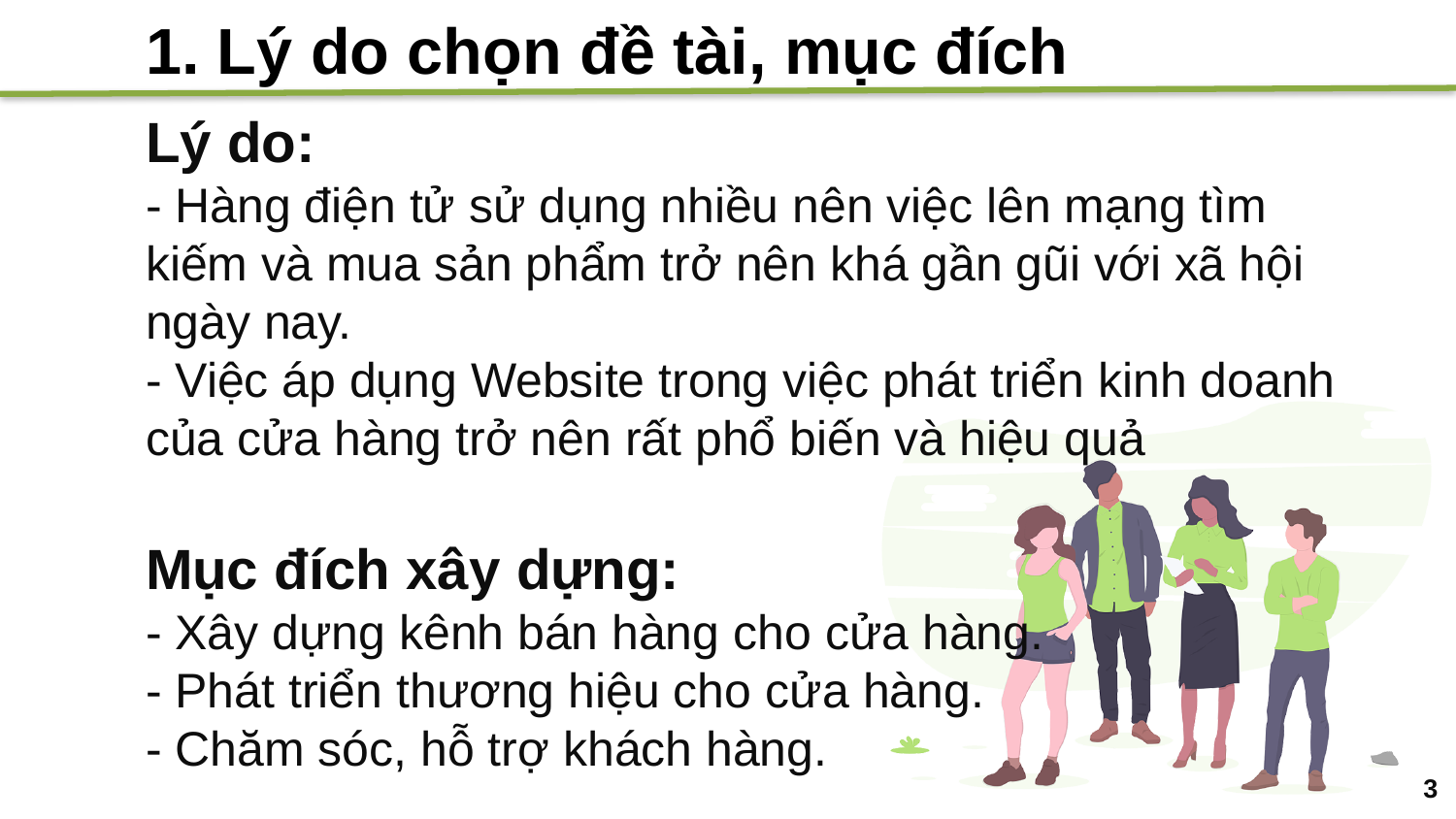

1. Lý do chọn đề tài, mục đích
Lý do:
- Hàng điện tử sử dụng nhiều nên việc lên mạng tìm kiếm và mua sản phẩm trở nên khá gần gũi với xã hội ngày nay.
- Việc áp dụng Website trong việc phát triển kinh doanh của cửa hàng trở nên rất phổ biến và hiệu quả

Mục đích xây dựng:
- Xây dựng kênh bán hàng cho cửa hàng.
- Phát triển thương hiệu cho cửa hàng.
- Chăm sóc, hỗ trợ khách hàng.

3